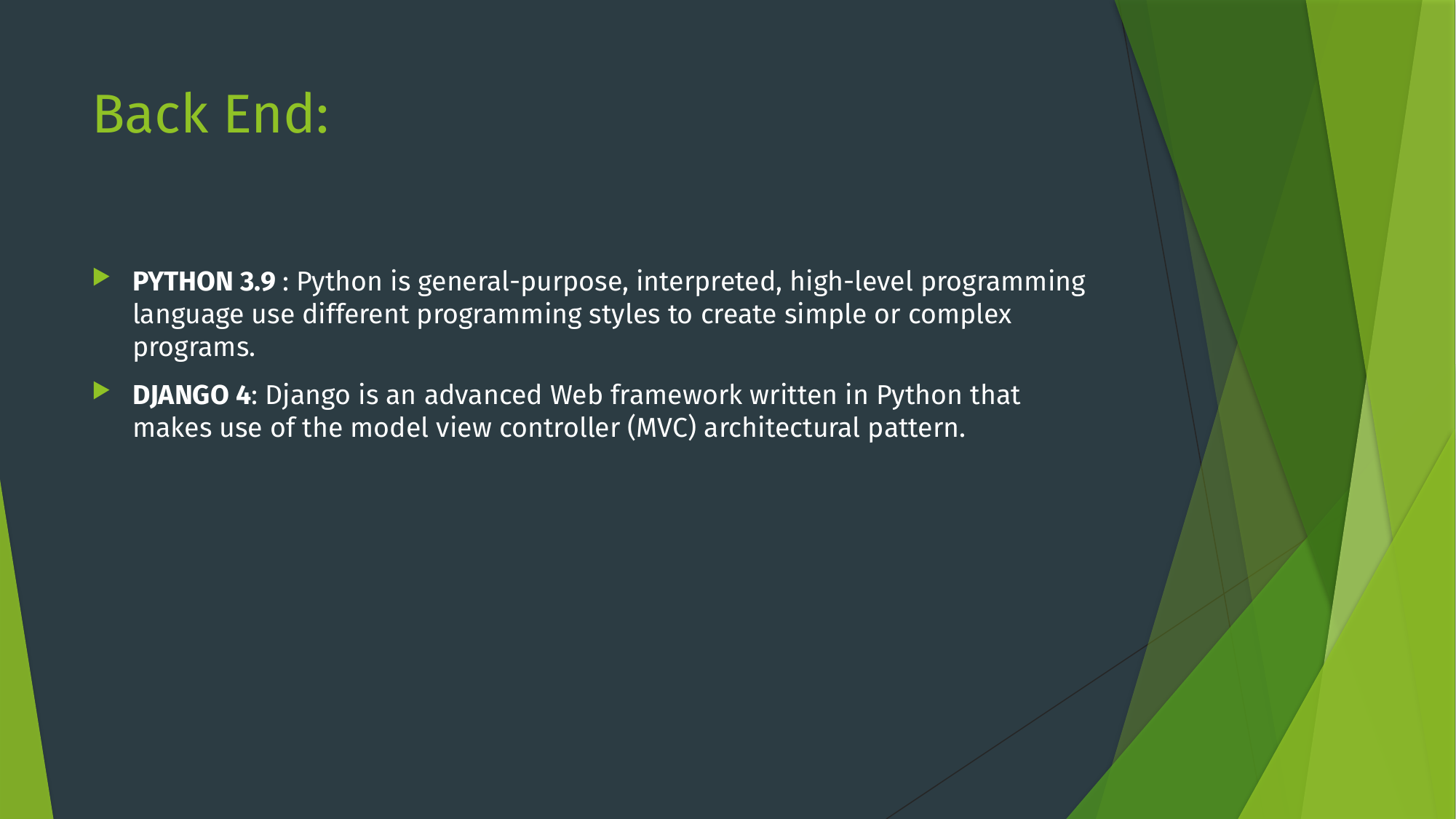

# Back End:
PYTHON 3.9 : Python is general-purpose, interpreted, high-level programming language use different programming styles to create simple or complex programs.
DJANGO 4: Django is an advanced Web framework written in Python that makes use of the model view controller (MVC) architectural pattern.